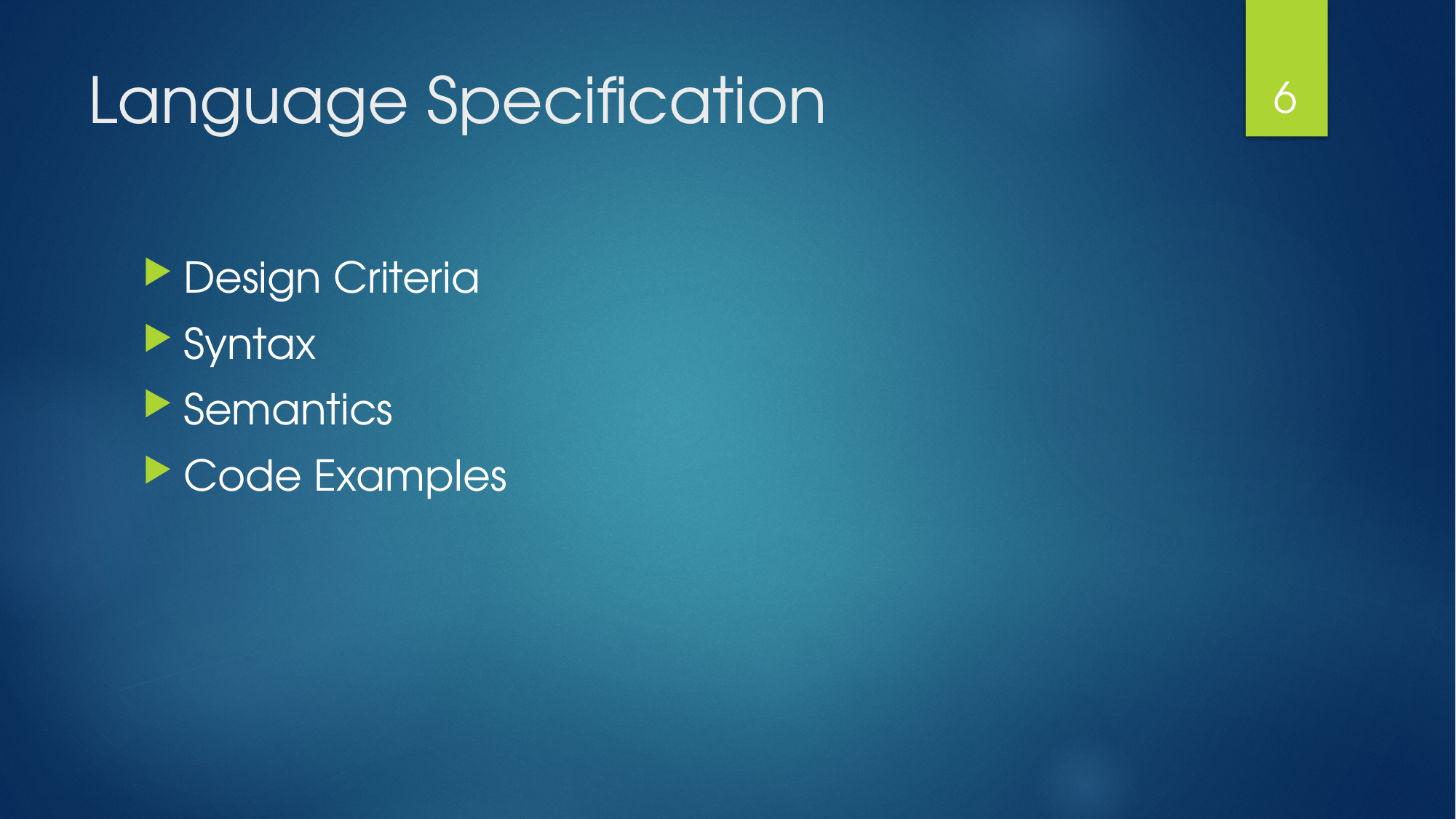

6
# Language Specification
Design Criteria
Syntax
Semantics
Code Examples